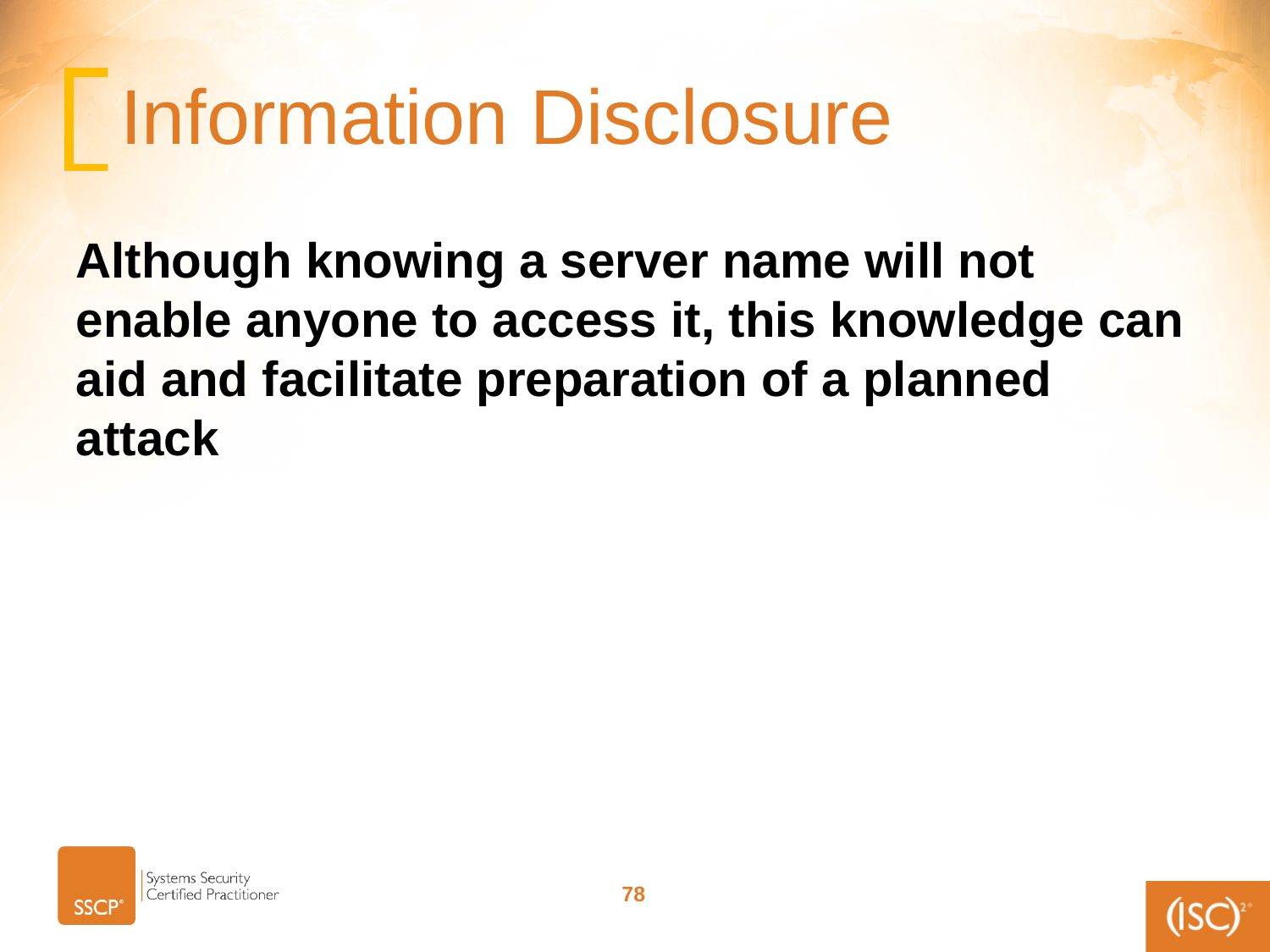

# Information Disclosure
Although knowing a server name will not enable anyone to access it, this knowledge can aid and facilitate preparation of a planned attack